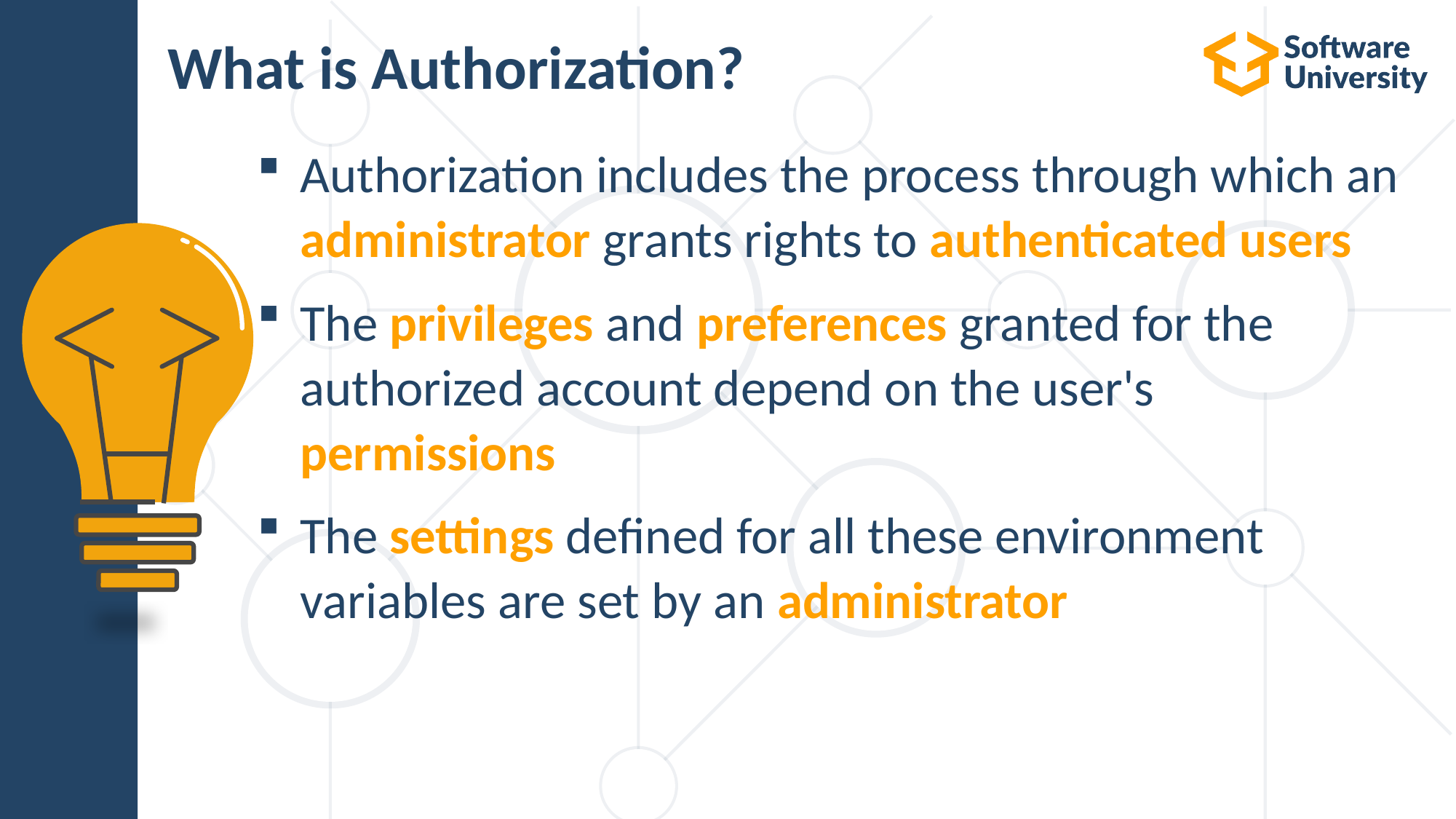

# What is Authorization?
Authorization includes the process through which an administrator grants rights to authenticated users
The privileges and preferences granted for the authorized account depend on the user's permissions
The settings defined for all these environment variables are set by an administrator